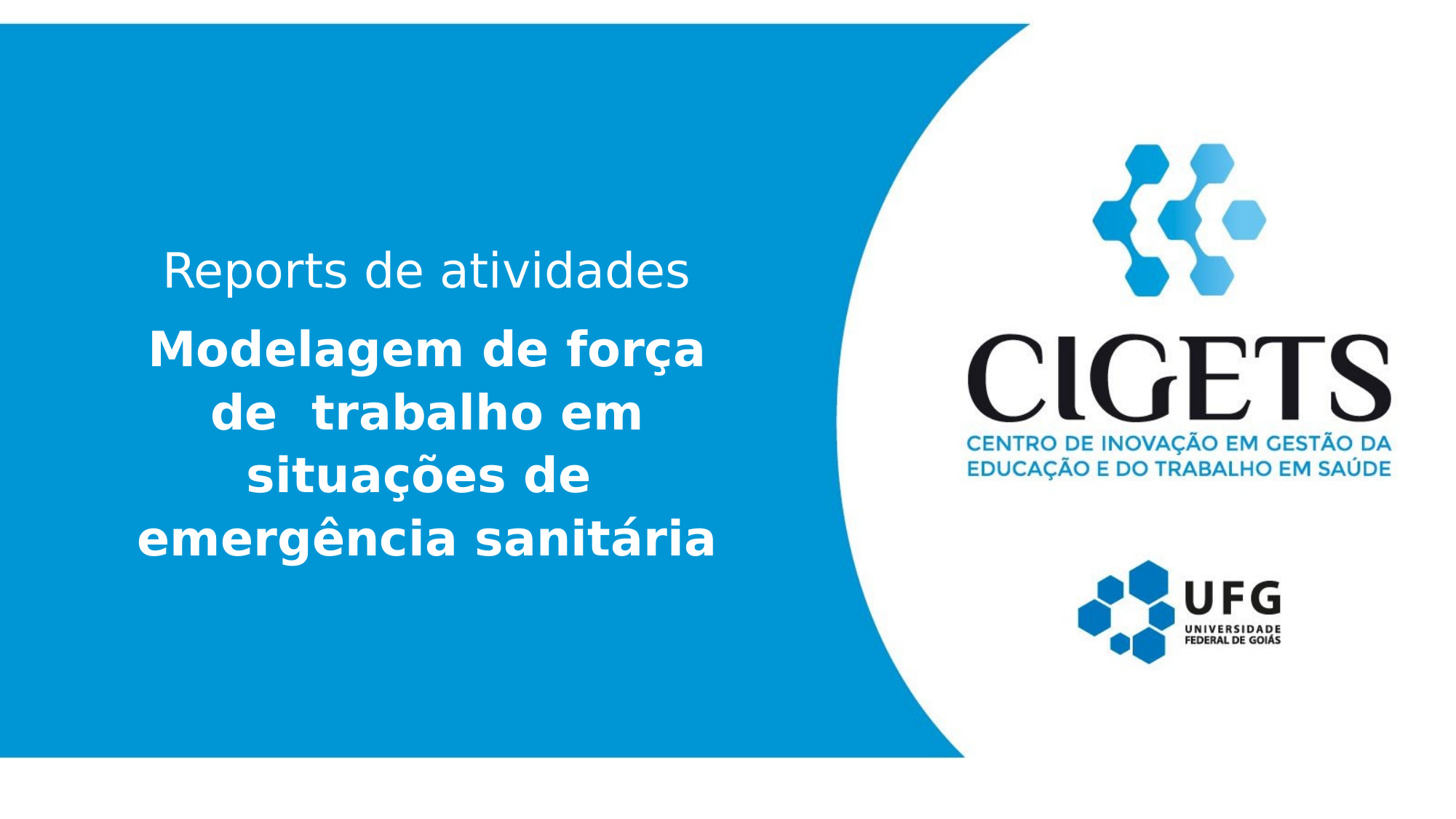

Reports de atividades
Modelagem de força de  trabalho em situações de  emergência sanitária